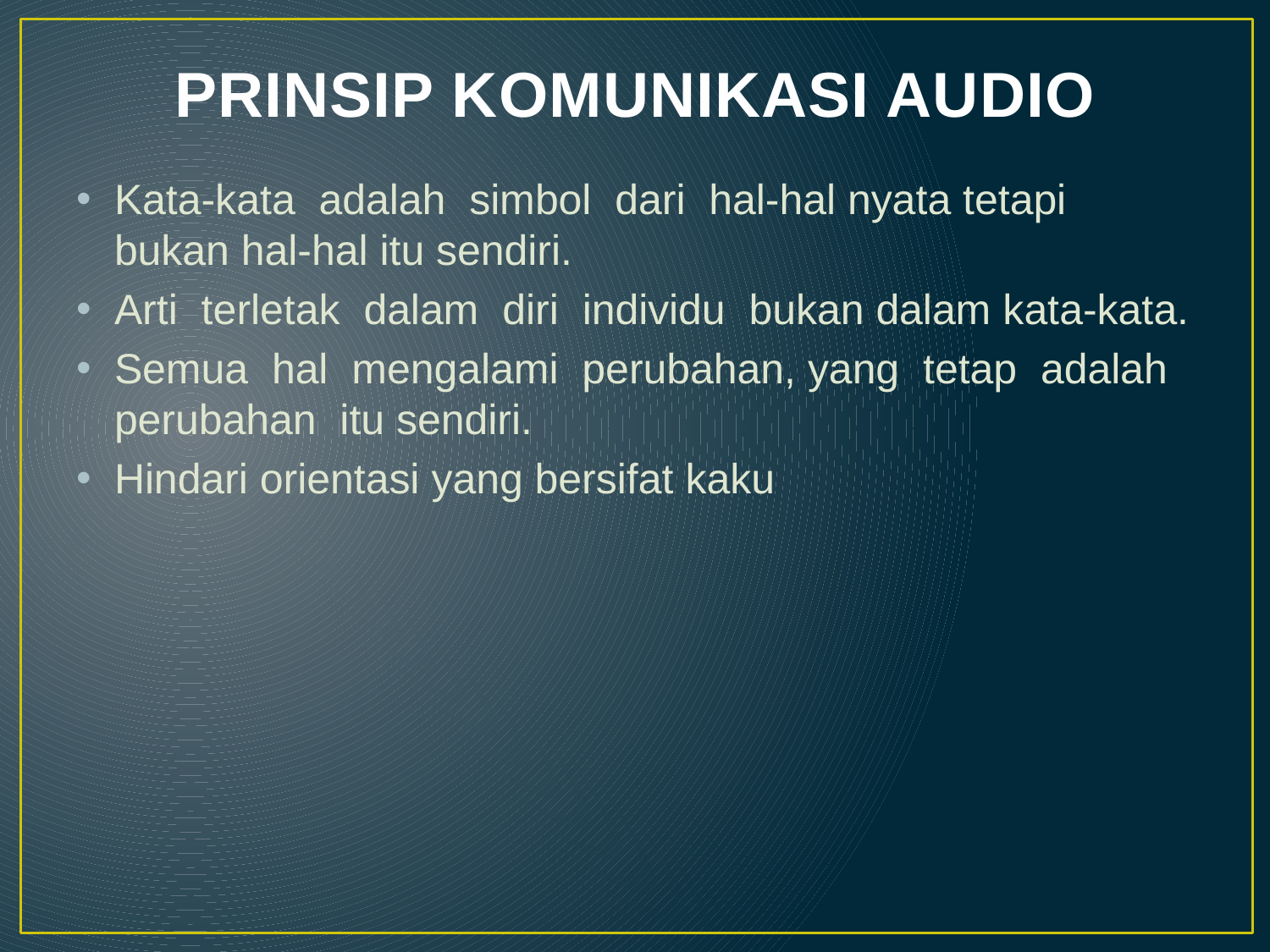

# PRINSIP KOMUNIKASI AUDIO
Kata-kata  adalah  simbol  dari  hal-hal nyata tetapi bukan hal-hal itu sendiri.
Arti  terletak  dalam  diri  individu  bukan dalam kata-kata.
Semua  hal  mengalami  perubahan, yang  tetap  adalah  perubahan  itu sendiri.
Hindari orientasi yang bersifat kaku